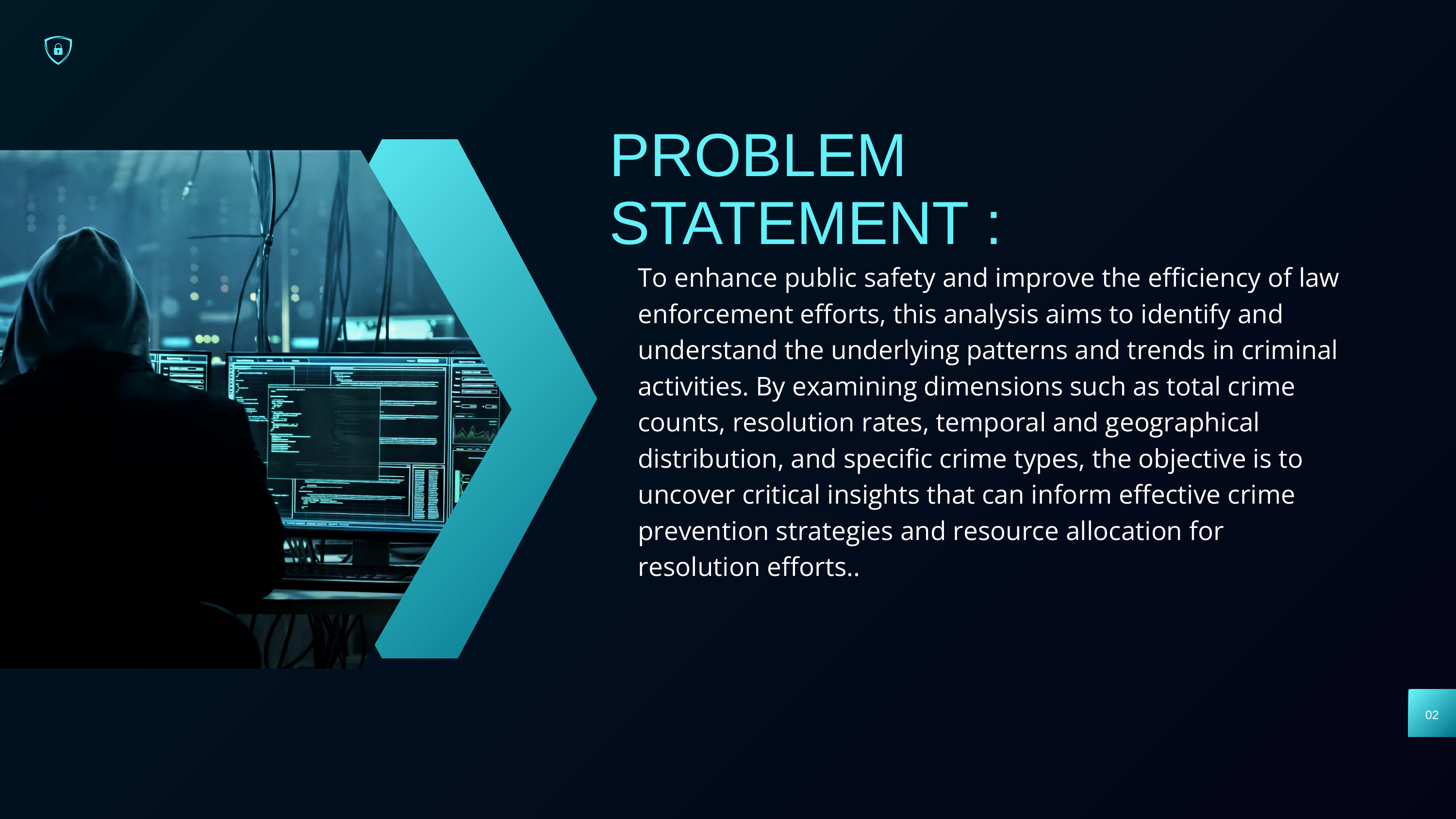

PROBLEM STATEMENT :

To enhance public safety and improve the efficiency of law enforcement efforts, this analysis aims to identify and understand the underlying patterns and trends in criminal activities. By examining dimensions such as total crime counts, resolution rates, temporal and geographical distribution, and specific crime types, the objective is to uncover critical insights that can inform effective crime prevention strategies and resource allocation for resolution efforts..

02